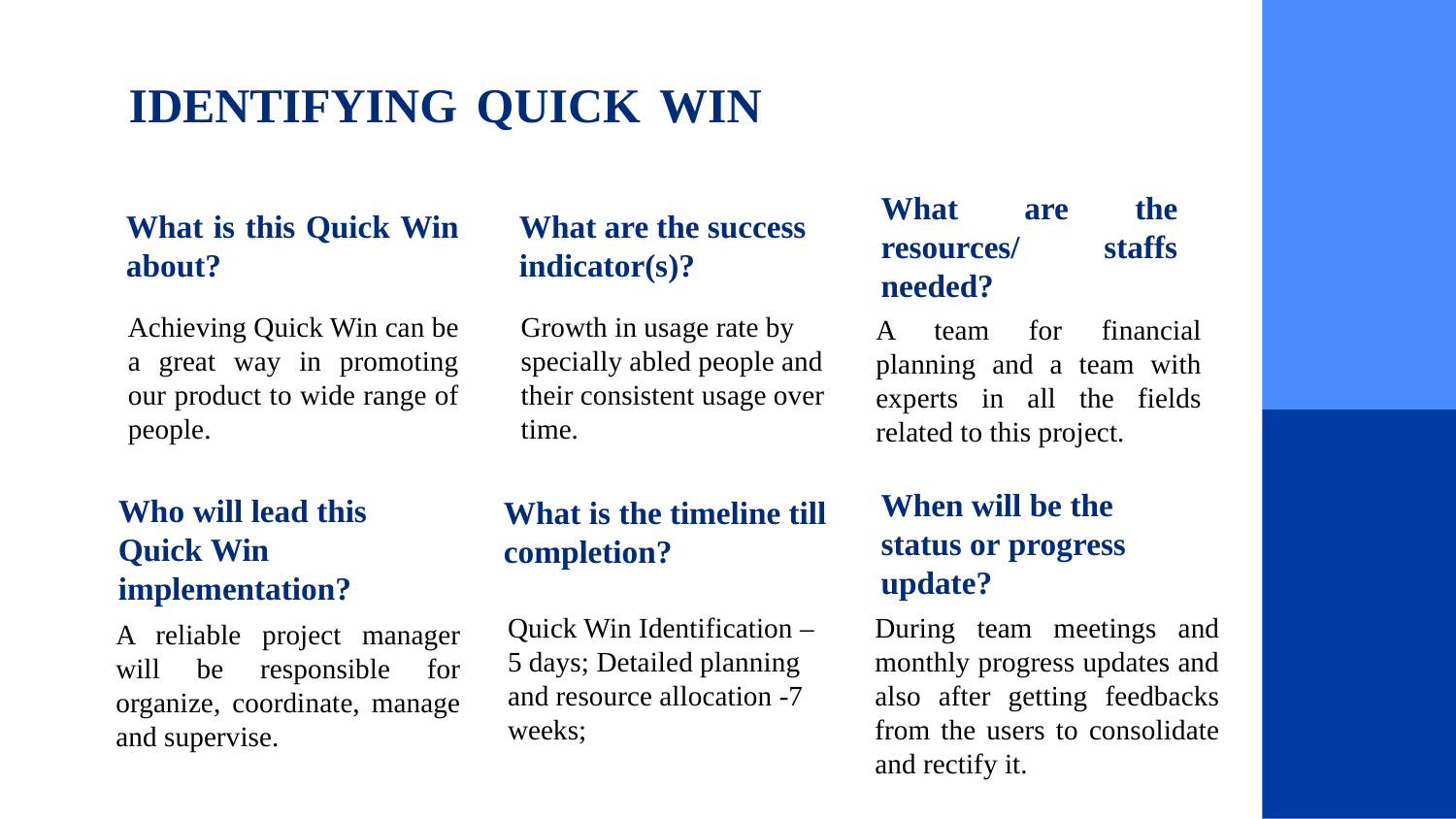

# IDENTIFYING QUICK WIN
What are the resources/ staffs needed?
What are the success indicator(s)?

?
What is this Quick Win about?
Achieving Quick Win can be a great way in promoting our product to wide range of people.
Growth in usage rate by specially abled people and their consistent usage over time.

A team for financial planning and a team with experts in all the fields related to this project.
When will be the status or progress update?
Who will lead this Quick Win implementation?
What is the timeline till completion?
Quick Win Identification – 5 days; Detailed planning and resource allocation -7 weeks;

During team meetings and monthly progress updates and also after getting feedbacks from the users to consolidate and rectify it.
A reliable project manager will be responsible for organize, coordinate, manage and supervise.